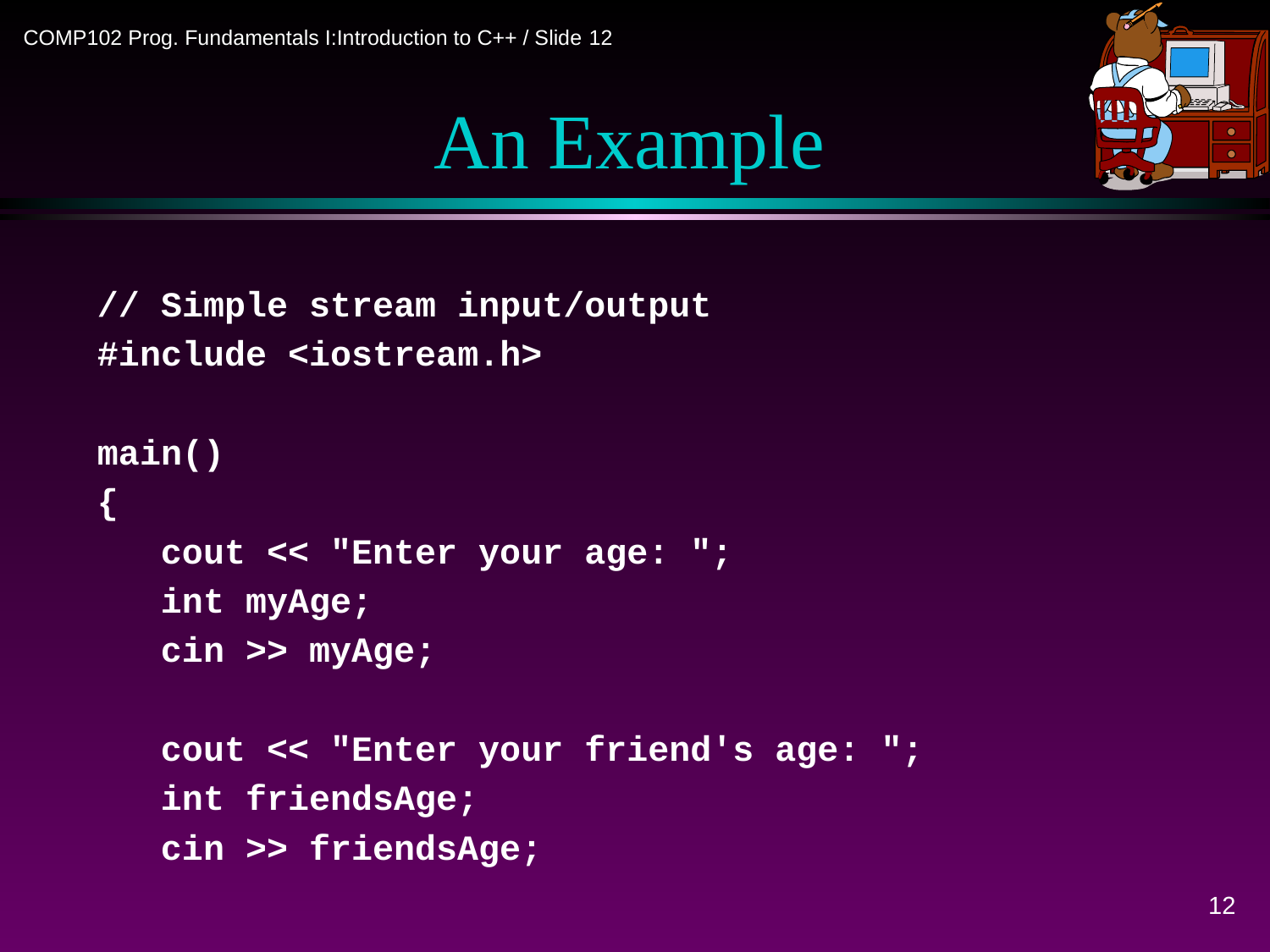

# An Example
// Simple stream input/output
#include <iostream.h>

main()
{
   cout << "Enter your age: ";
   int myAge;
   cin >> myAge;

   cout << "Enter your friend's age: ";
   int friendsAge;
   cin >> friendsAge;
12